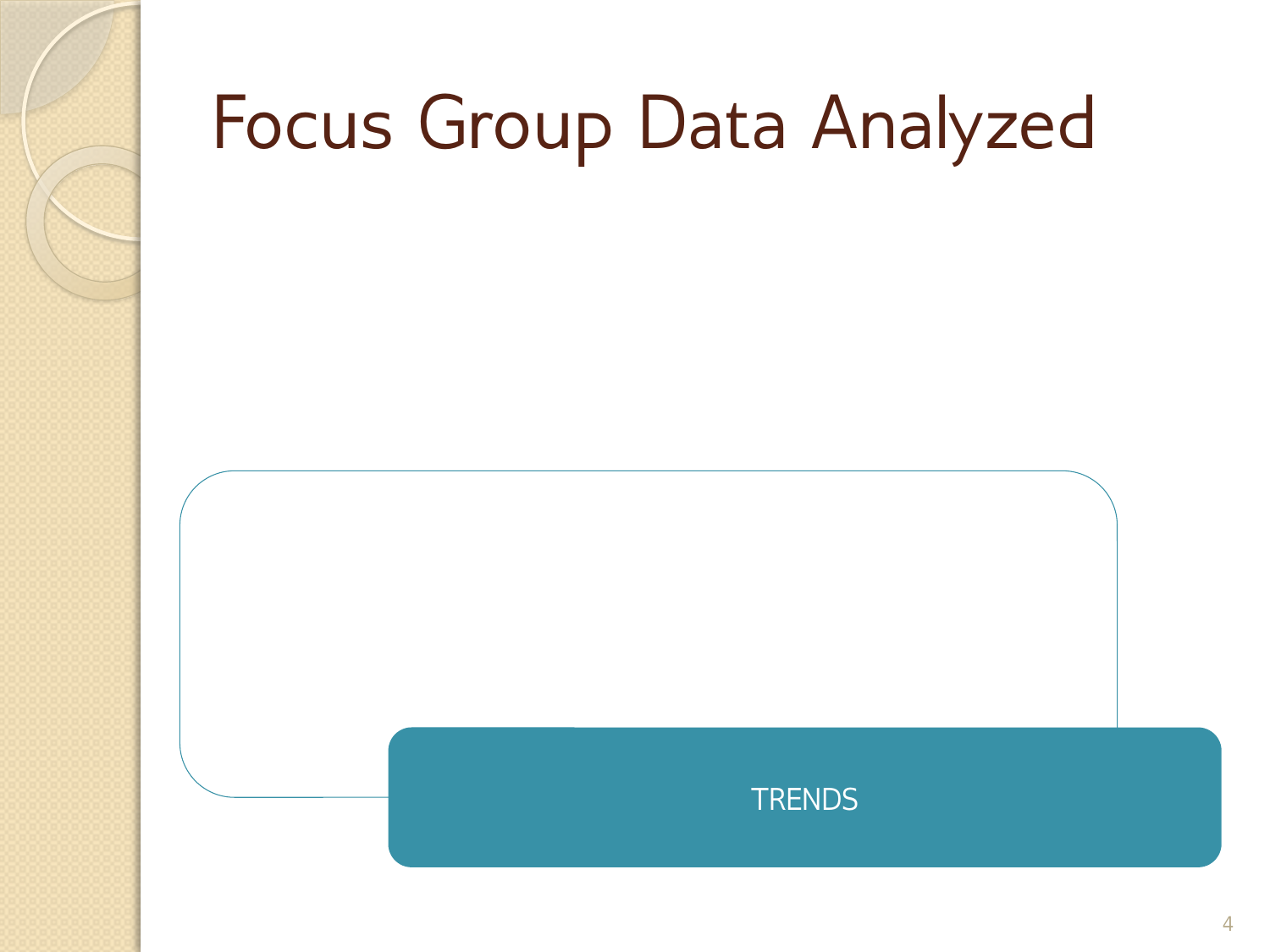

# Focus Group Data Analyzed
TRENDS
4